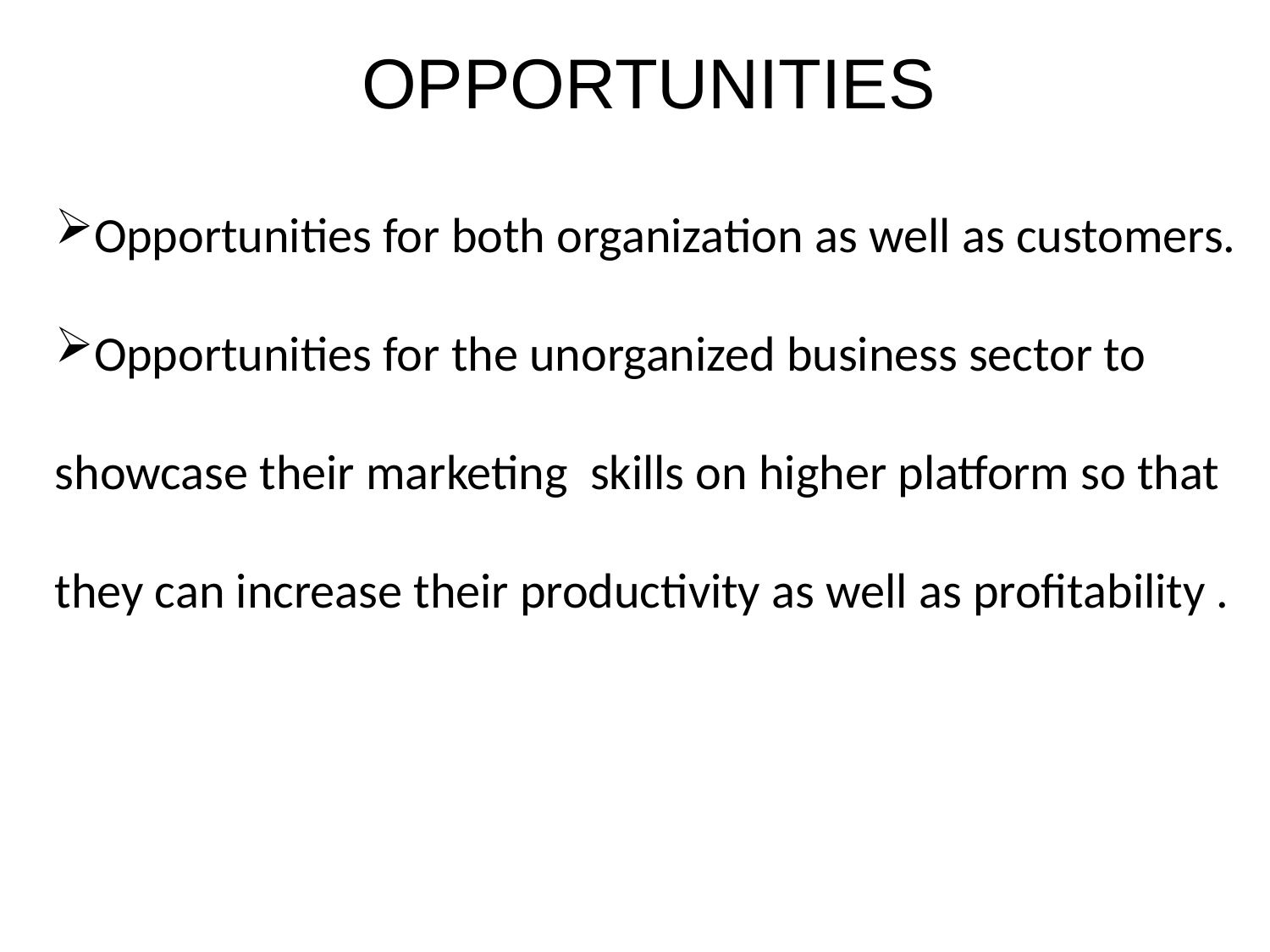

OPPORTUNITIES
Opportunities for both organization as well as customers.
Opportunities for the unorganized business sector to showcase their marketing  skills on higher platform so that they can increase their productivity as well as profitability .